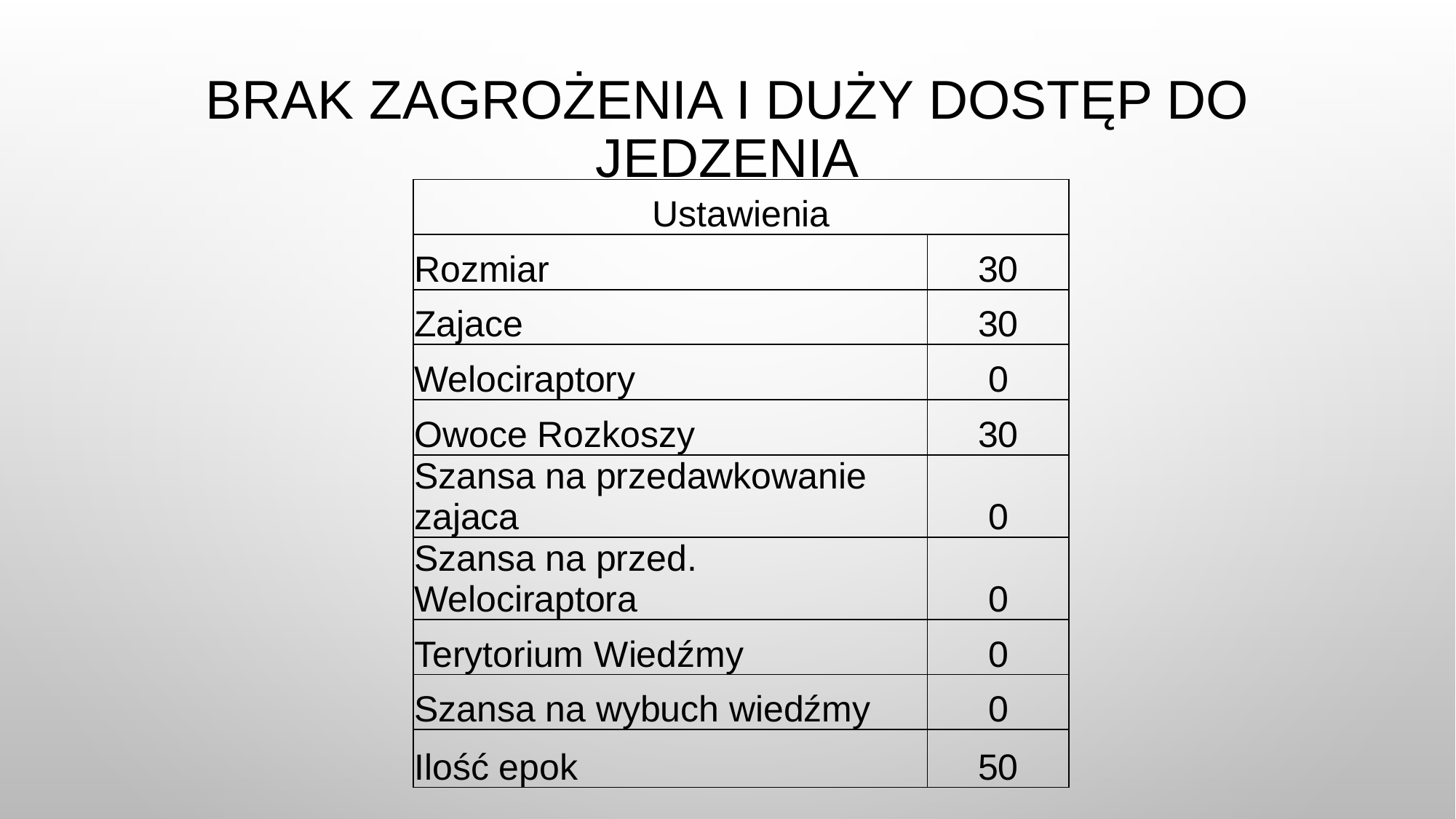

# Brak zagrożenia i duży dostęp do jedzenia
| Ustawienia |  |
| --- | --- |
| Rozmiar | 30 |
| Zajace | 30 |
| Welociraptory | 0 |
| Owoce Rozkoszy | 30 |
| Szansa na przedawkowanie zajaca | 0 |
| Szansa na przed. Welociraptora | 0 |
| Terytorium Wiedźmy | 0 |
| Szansa na wybuch wiedźmy | 0 |
| Ilość epok | 50 |